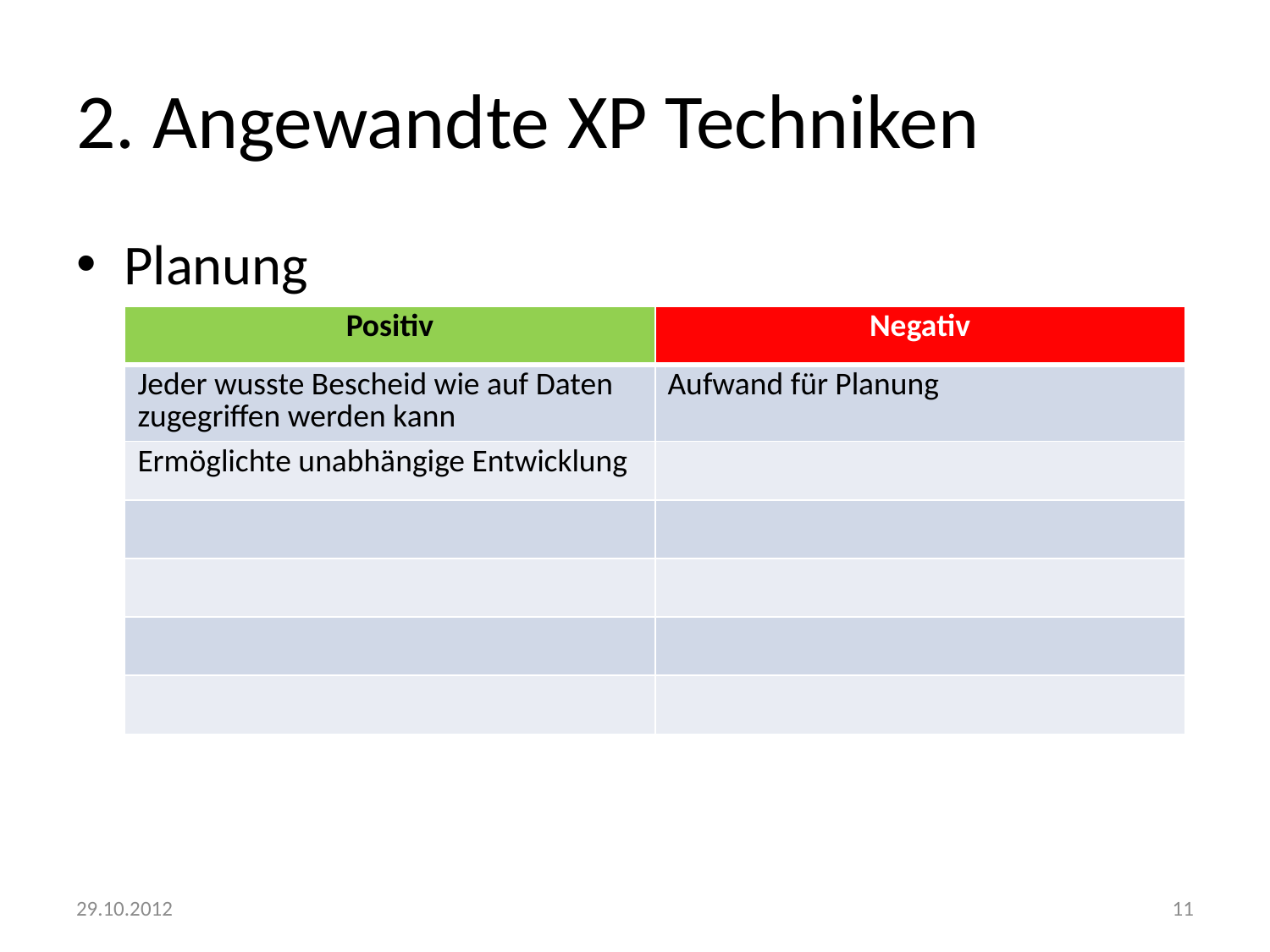

# 2. Angewandte XP Techniken
Planung

| Positiv | Negativ |
| --- | --- |
| Jeder wusste Bescheid wie auf Daten zugegriffen werden kann | Aufwand für Planung |
| Ermöglichte unabhängige Entwicklung |  |
|  |  |
|  |  |
|  |  |
|  |  |
29.10.2012
11